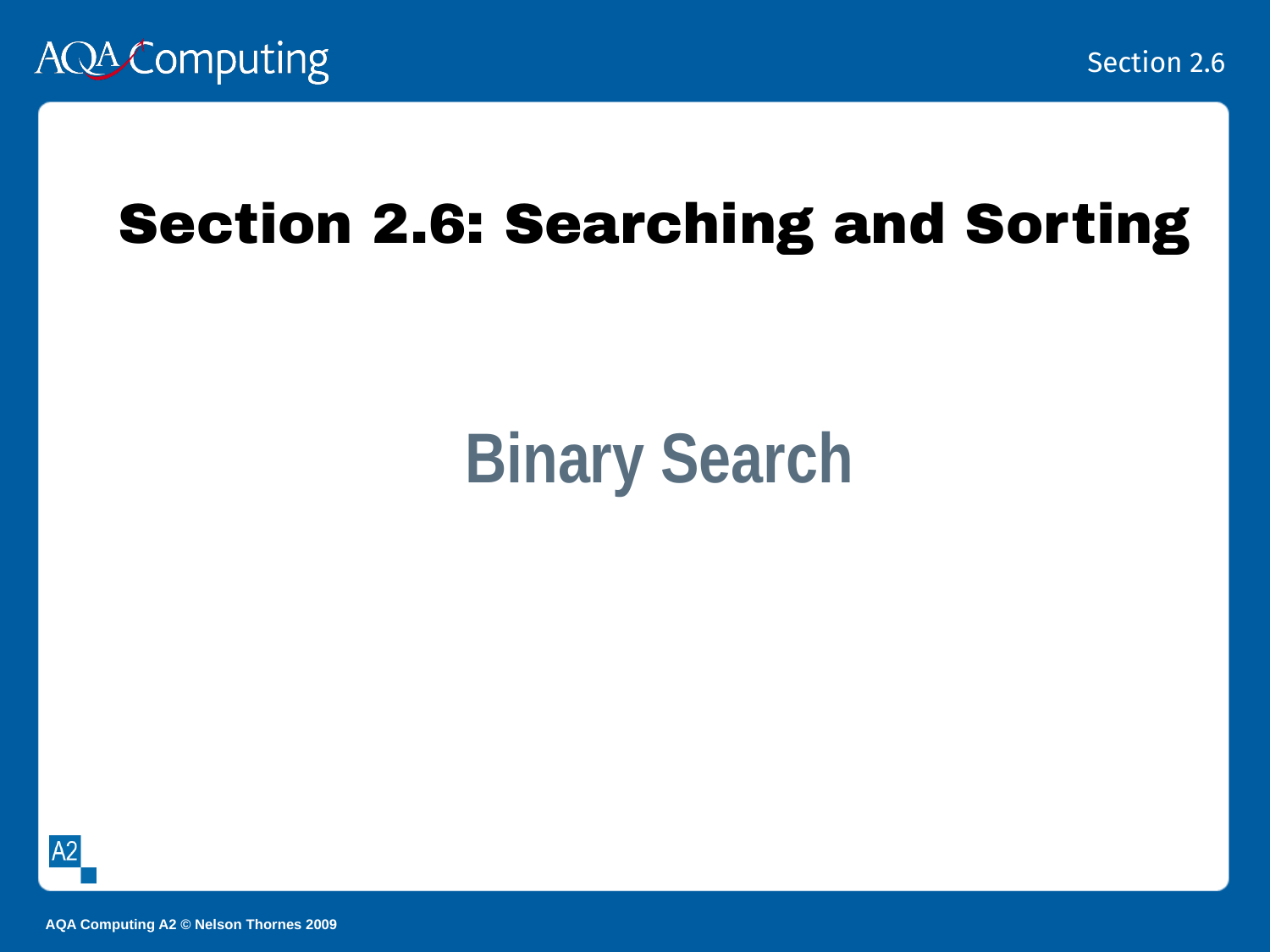

Section 2.6: Searching and Sorting
Binary Search